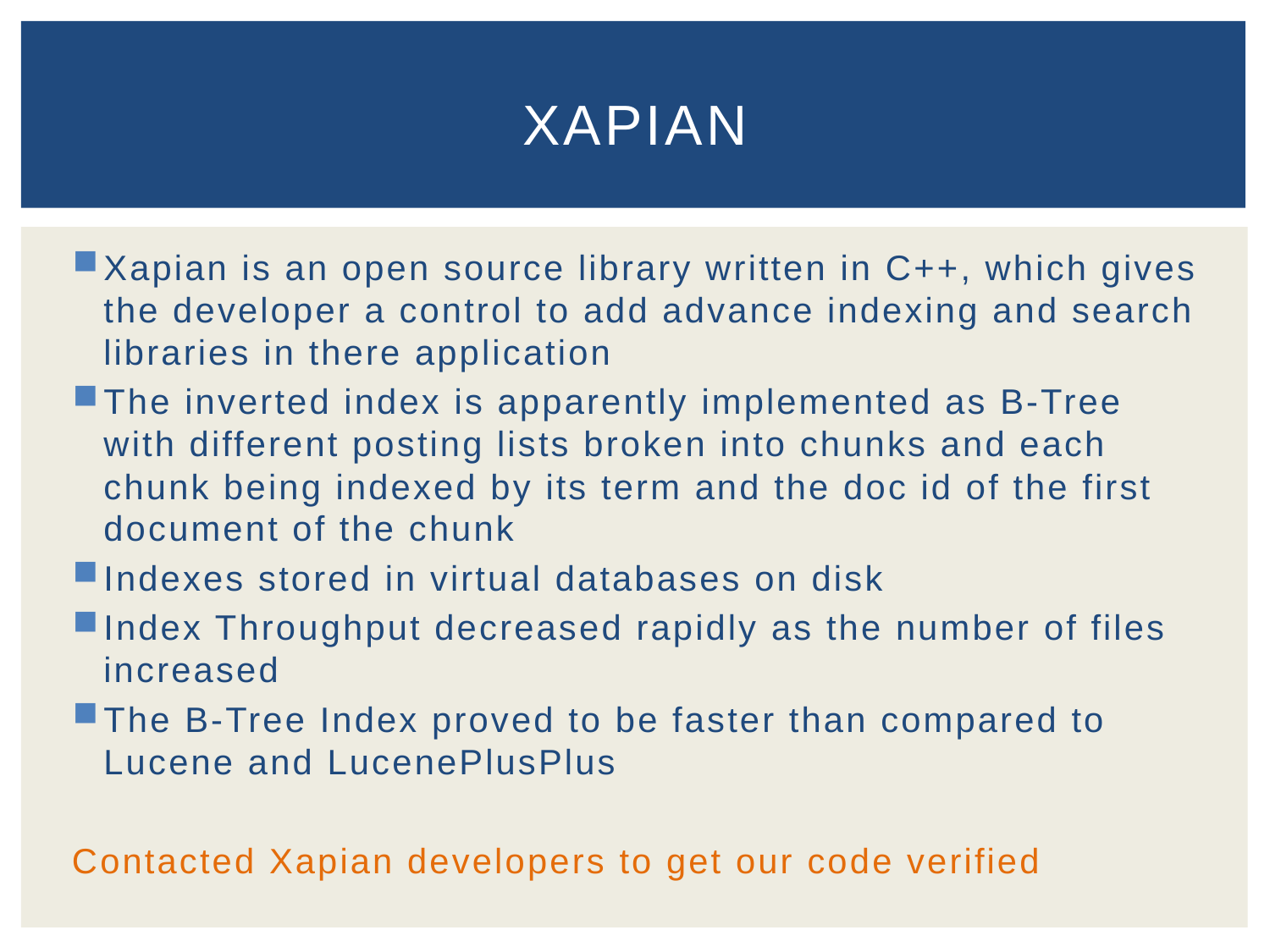

# XAPIAN
Xapian is an open source library written in C++, which gives the developer a control to add advance indexing and search libraries in there application
The inverted index is apparently implemented as B-Tree with different posting lists broken into chunks and each chunk being indexed by its term and the doc id of the first document of the chunk
Indexes stored in virtual databases on disk
Index Throughput decreased rapidly as the number of files increased
The B-Tree Index proved to be faster than compared to Lucene and LucenePlusPlus

Contacted Xapian developers to get our code verified